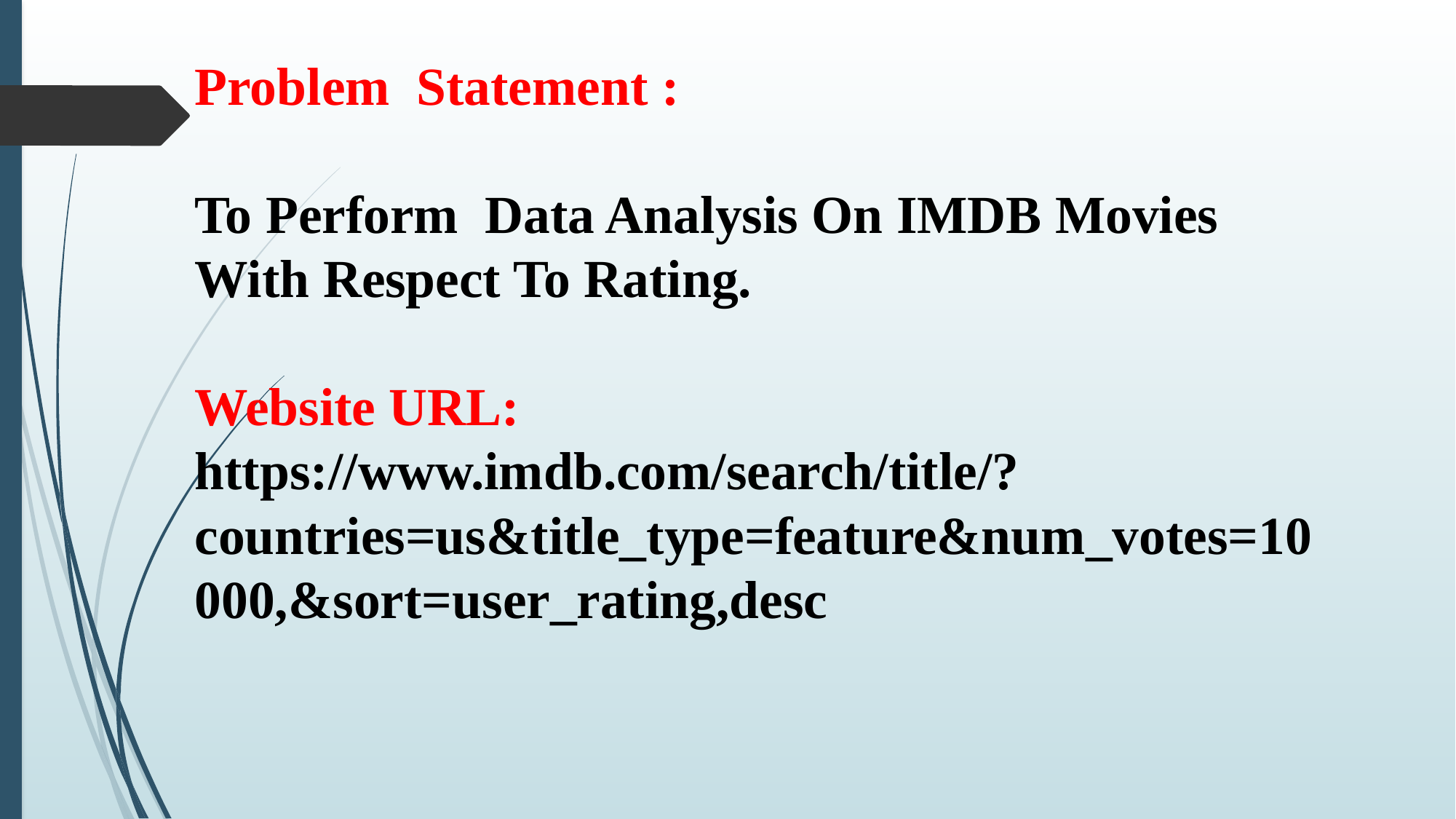

# Problem  Statement : To Perform  Data Analysis On IMDB Movies With Respect To Rating. Website URL: https://www.imdb.com/search/title/?countries=us&title_type=feature&num_votes=10000,&sort=user_rating,desc